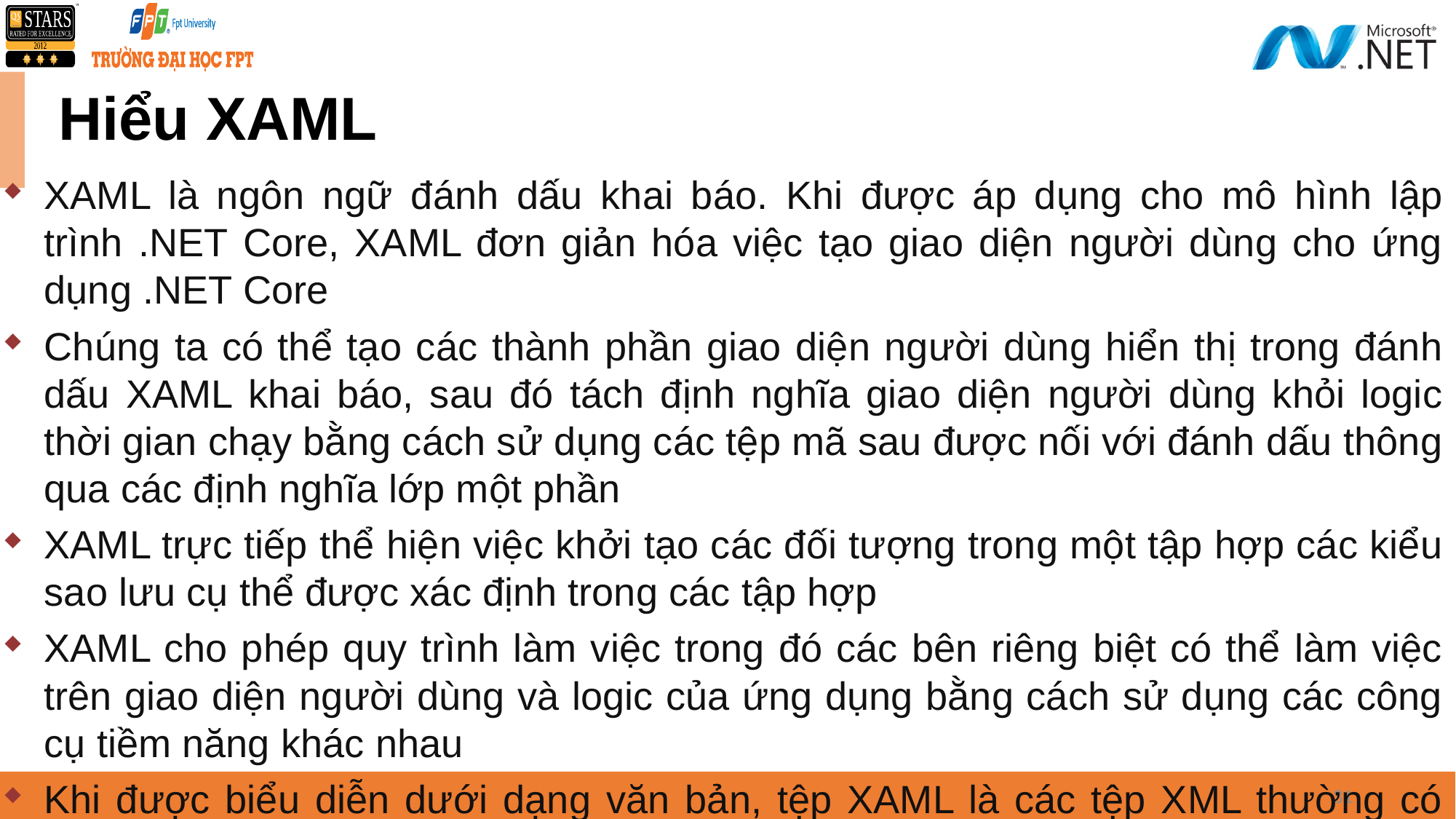

# Hiểu XAML
XAML là ngôn ngữ đánh dấu khai báo. Khi được áp dụng cho mô hình lập trình .NET Core, XAML đơn giản hóa việc tạo giao diện người dùng cho ứng dụng .NET Core
Chúng ta có thể tạo các thành phần giao diện người dùng hiển thị trong đánh dấu XAML khai báo, sau đó tách định nghĩa giao diện người dùng khỏi logic thời gian chạy bằng cách sử dụng các tệp mã sau được nối với đánh dấu thông qua các định nghĩa lớp một phần
XAML trực tiếp thể hiện việc khởi tạo các đối tượng trong một tập hợp các kiểu sao lưu cụ thể được xác định trong các tập hợp
XAML cho phép quy trình làm việc trong đó các bên riêng biệt có thể làm việc trên giao diện người dùng và logic của ứng dụng bằng cách sử dụng các công cụ tiềm năng khác nhau
Khi được biểu diễn dưới dạng văn bản, tệp XAML là các tệp XML thường có phần mở rộng .xaml . Các tệp có thể được mã hóa bằng bất kỳ mã hóa XML nào, nhưng mã hóa dưới dạng UTF-8 là điển hình
31